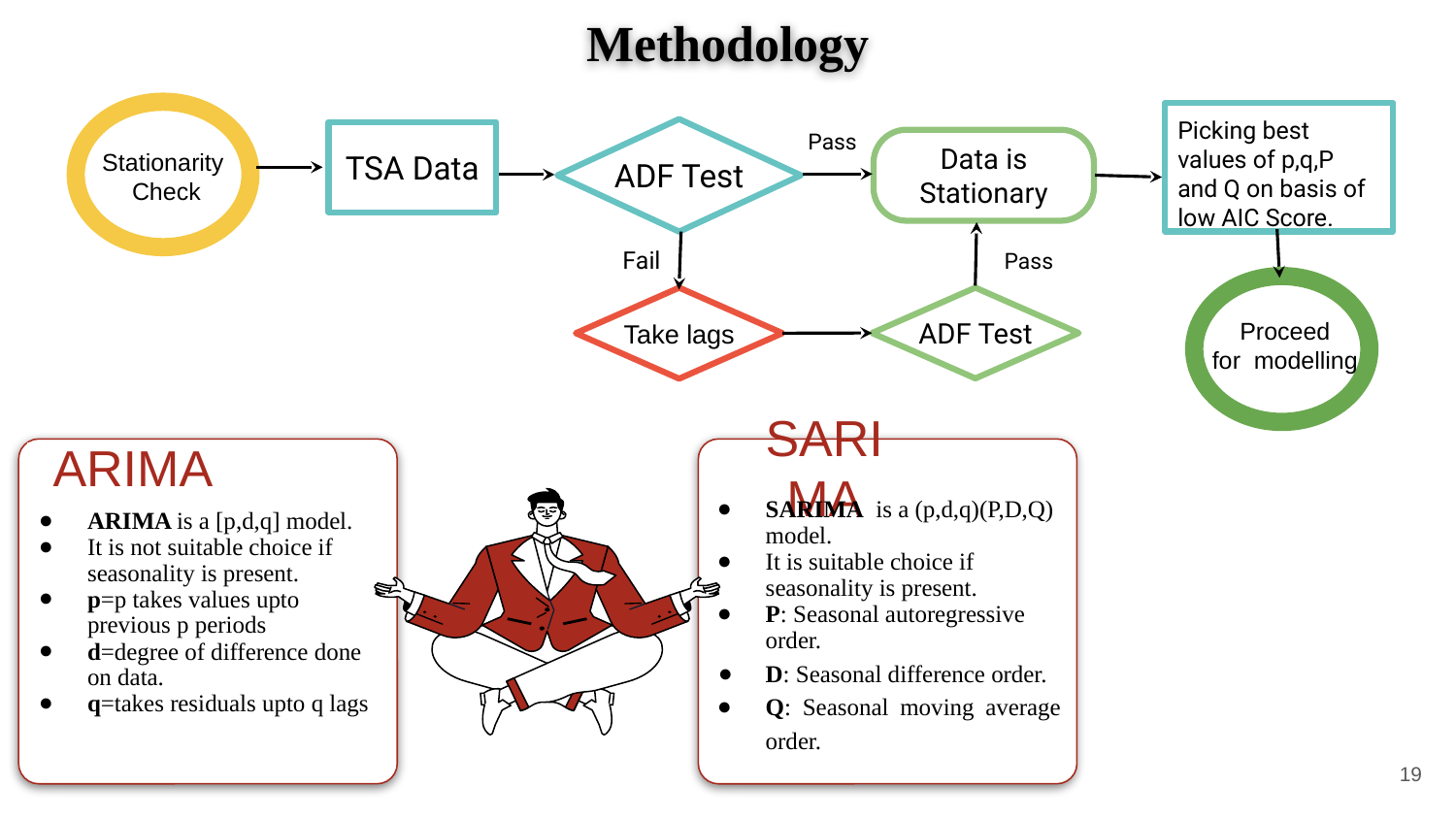

# Methodology

Stationarity
Check

Picking best values of p,q,P and Q on basis of low AIC Score.

ADF Test

TSA Data
Pass

Data is Stationary
Fail
Pass

Proceed
for  modelling

ADF Test

Take lags

SARIMA
ARIMA
SARIMA  is a (p,d,q)(P,D,Q) model.
It is suitable choice if seasonality is present.
P: Seasonal autoregressive order.
D: Seasonal difference order.
Q: Seasonal moving average order.

ARIMA is a [p,d,q] model.
It is not suitable choice if seasonality is present.
p=p takes values upto previous p periods
d=degree of difference done on data.
q=takes residuals upto q lags
19